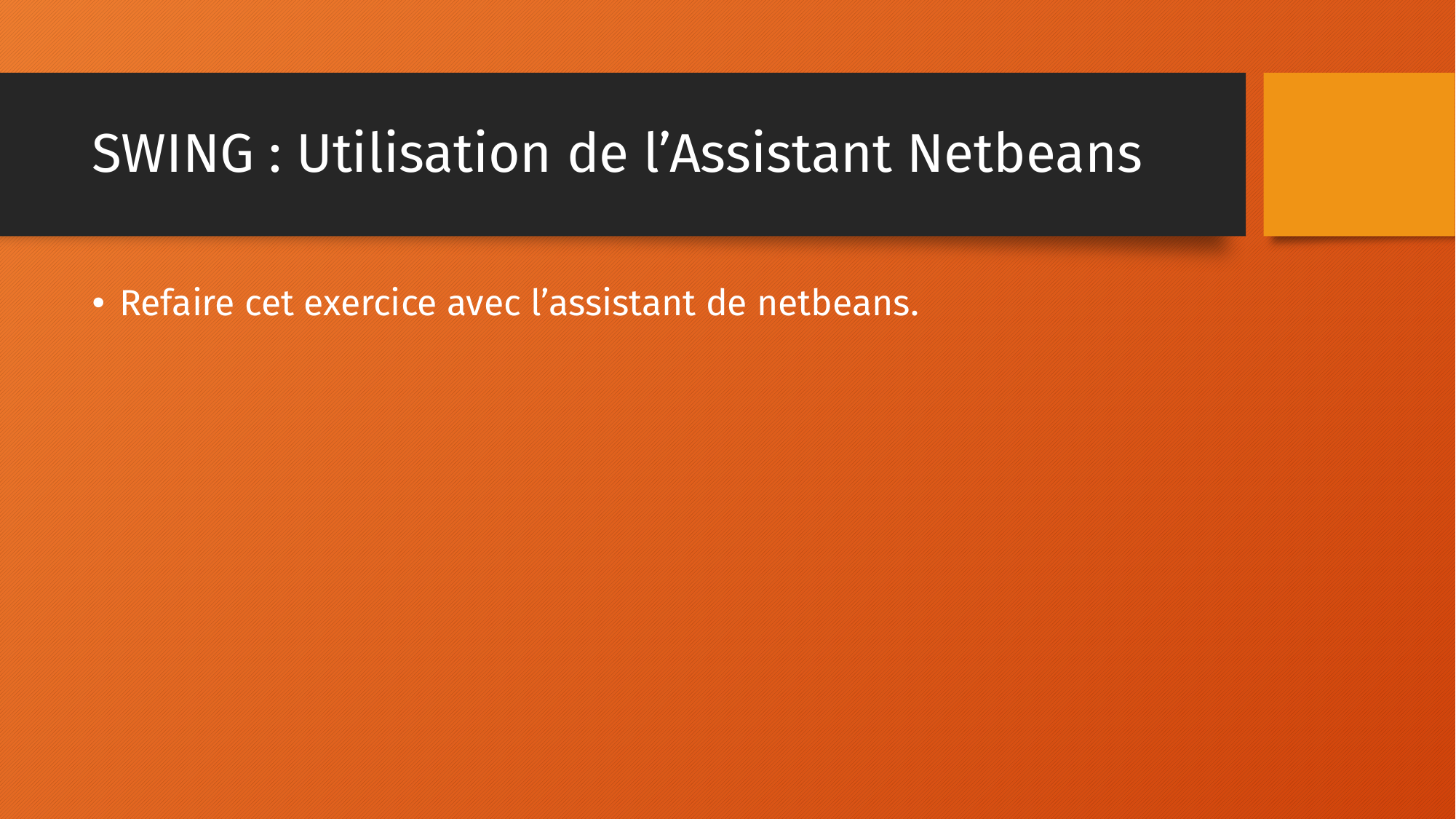

# SWING : Utilisation de l’Assistant Netbeans
Refaire cet exercice avec l’assistant de netbeans.